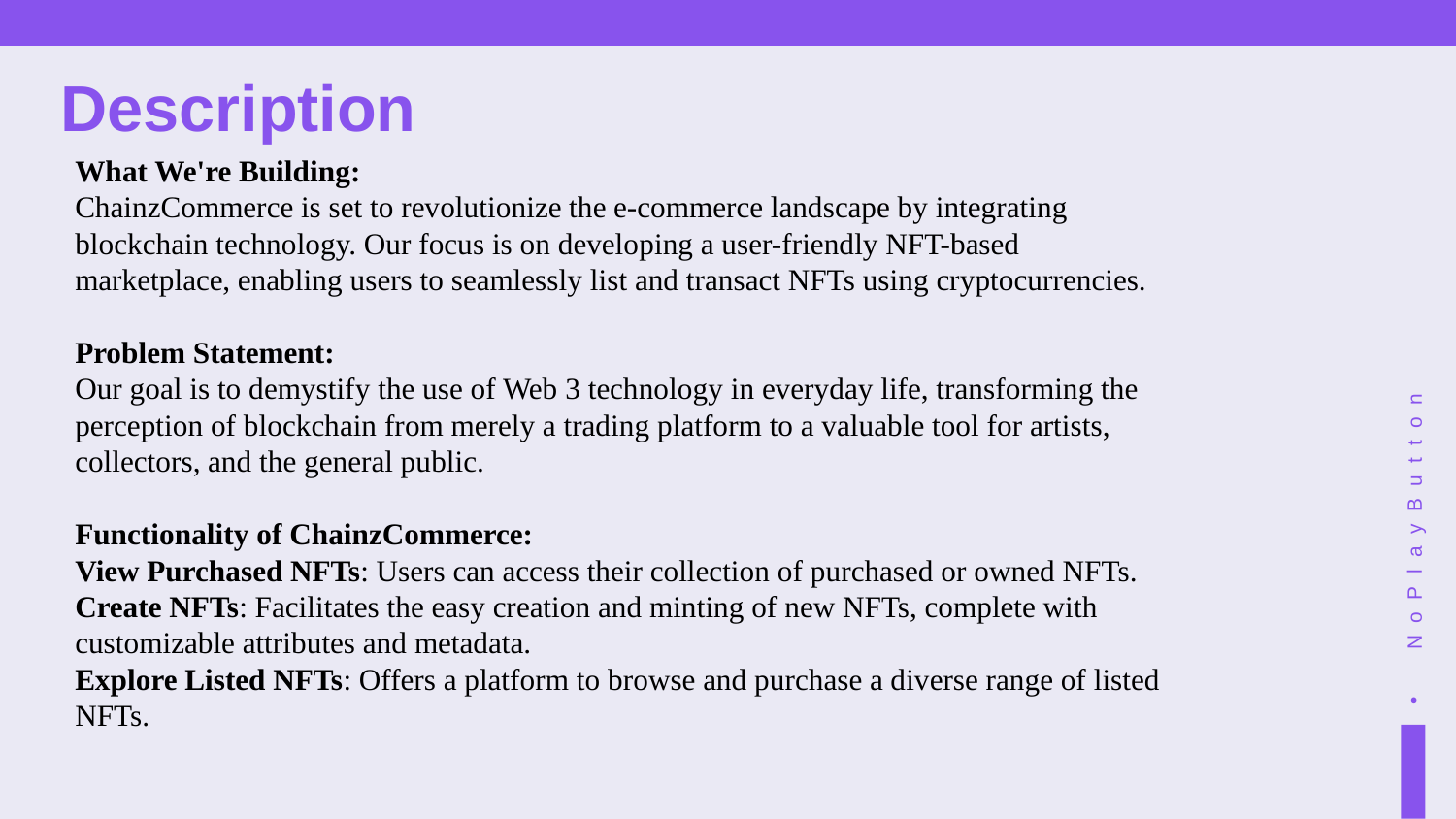

# Description
What We're Building:
ChainzCommerce is set to revolutionize the e-commerce landscape by integrating blockchain technology. Our focus is on developing a user-friendly NFT-based marketplace, enabling users to seamlessly list and transact NFTs using cryptocurrencies.

Problem Statement:
Our goal is to demystify the use of Web 3 technology in everyday life, transforming the perception of blockchain from merely a trading platform to a valuable tool for artists, collectors, and the general public.

Functionality of ChainzCommerce:
View Purchased NFTs: Users can access their collection of purchased or owned NFTs.
Create NFTs: Facilitates the easy creation and minting of new NFTs, complete with customizable attributes and metadata.
Explore Listed NFTs: Offers a platform to browse and purchase a diverse range of listed NFTs.
NoPlayButton